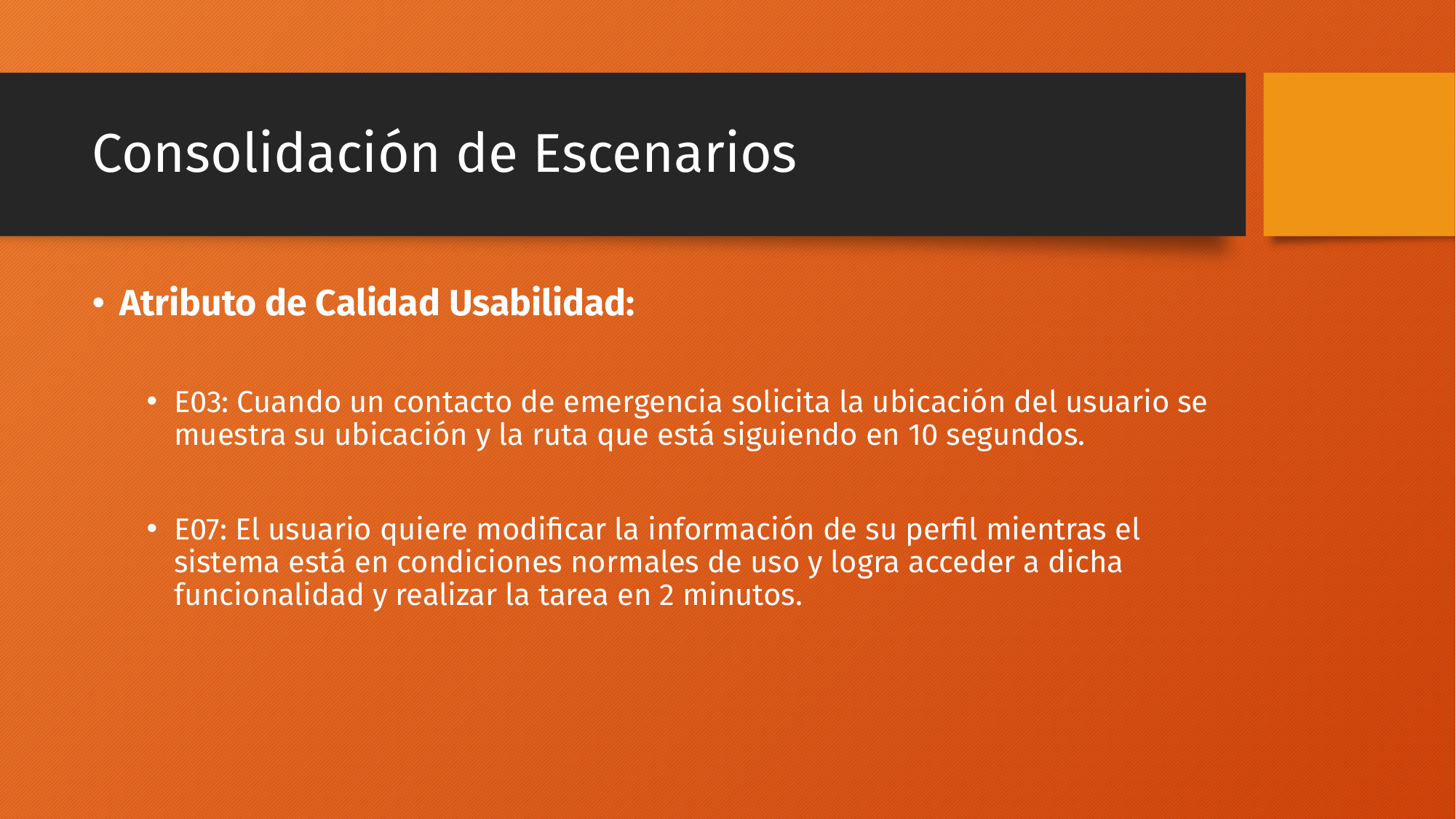

# Consolidación de Escenarios
Atributo de Calidad Usabilidad:

E03: Cuando un contacto de emergencia solicita la ubicación del usuario se muestra su ubicación y la ruta que está siguiendo en 10 segundos.

E07: El usuario quiere modificar la información de su perfil mientras el sistema está en condiciones normales de uso y logra acceder a dicha funcionalidad y realizar la tarea en 2 minutos.